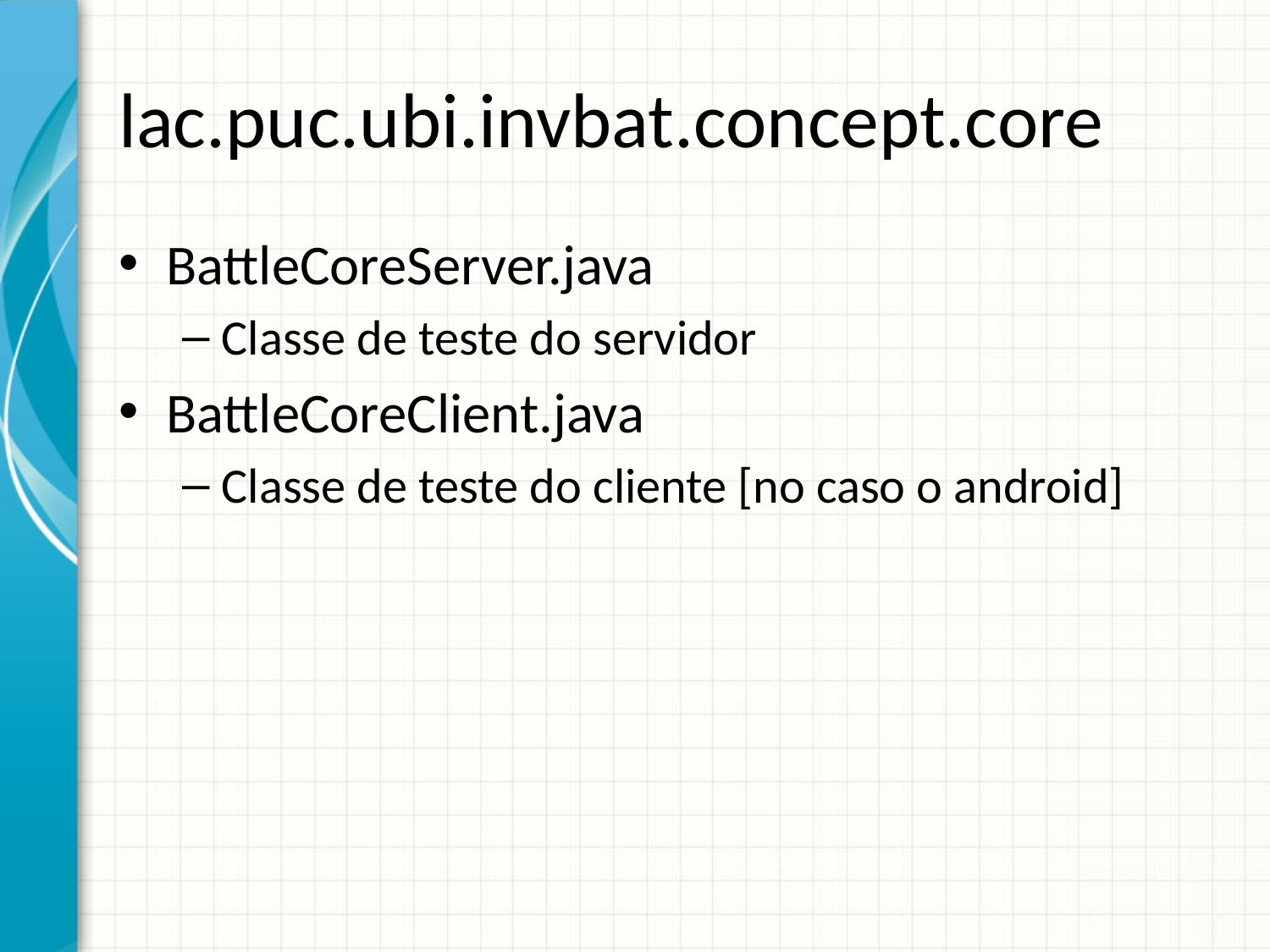

# lac.puc.ubi.invbat.concept.core
BattleCoreServer.java
Classe de teste do servidor
BattleCoreClient.java
Classe de teste do cliente [no caso o android]